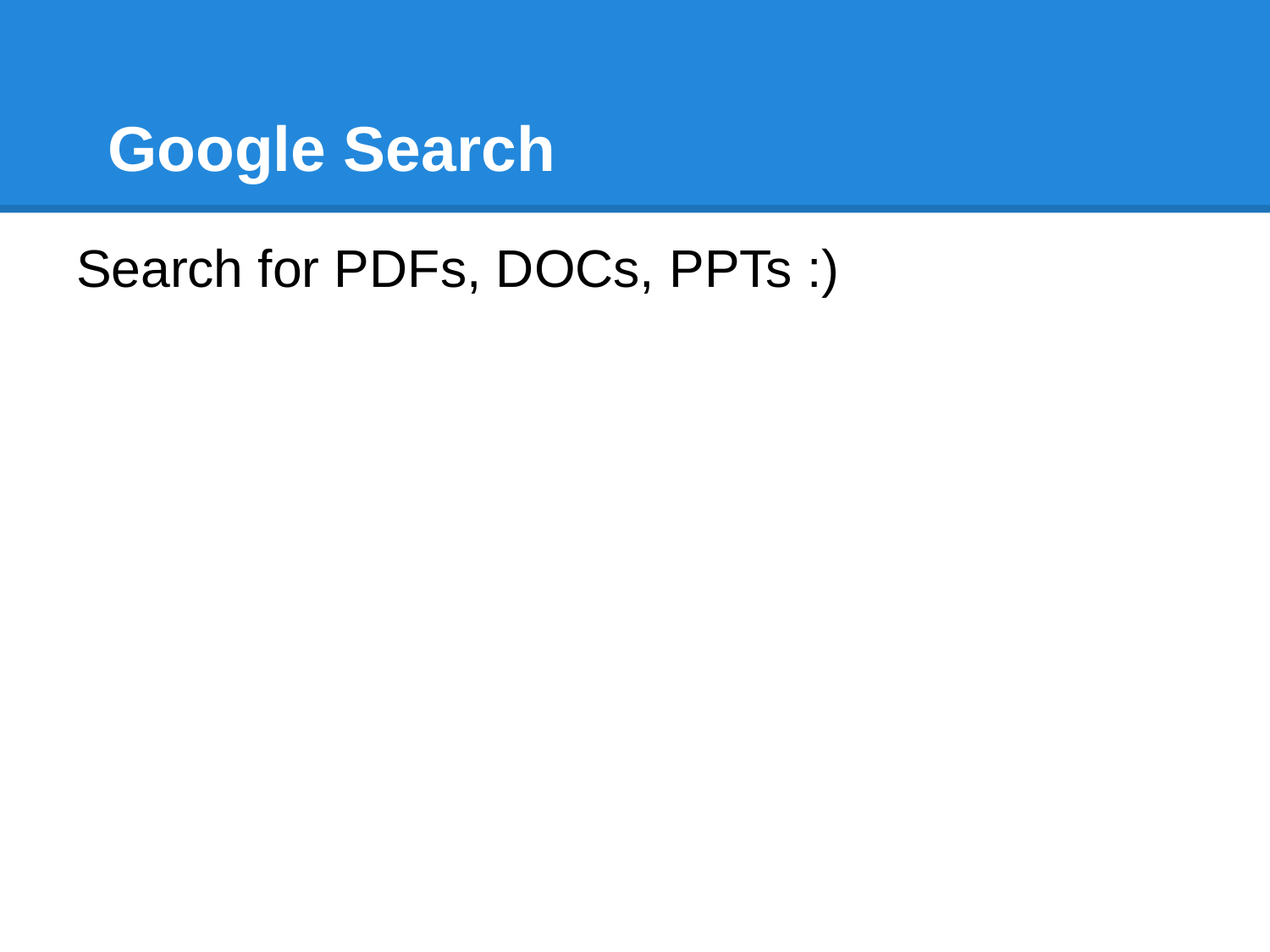

# Google Search
Search for PDFs, DOCs, PPTs :)